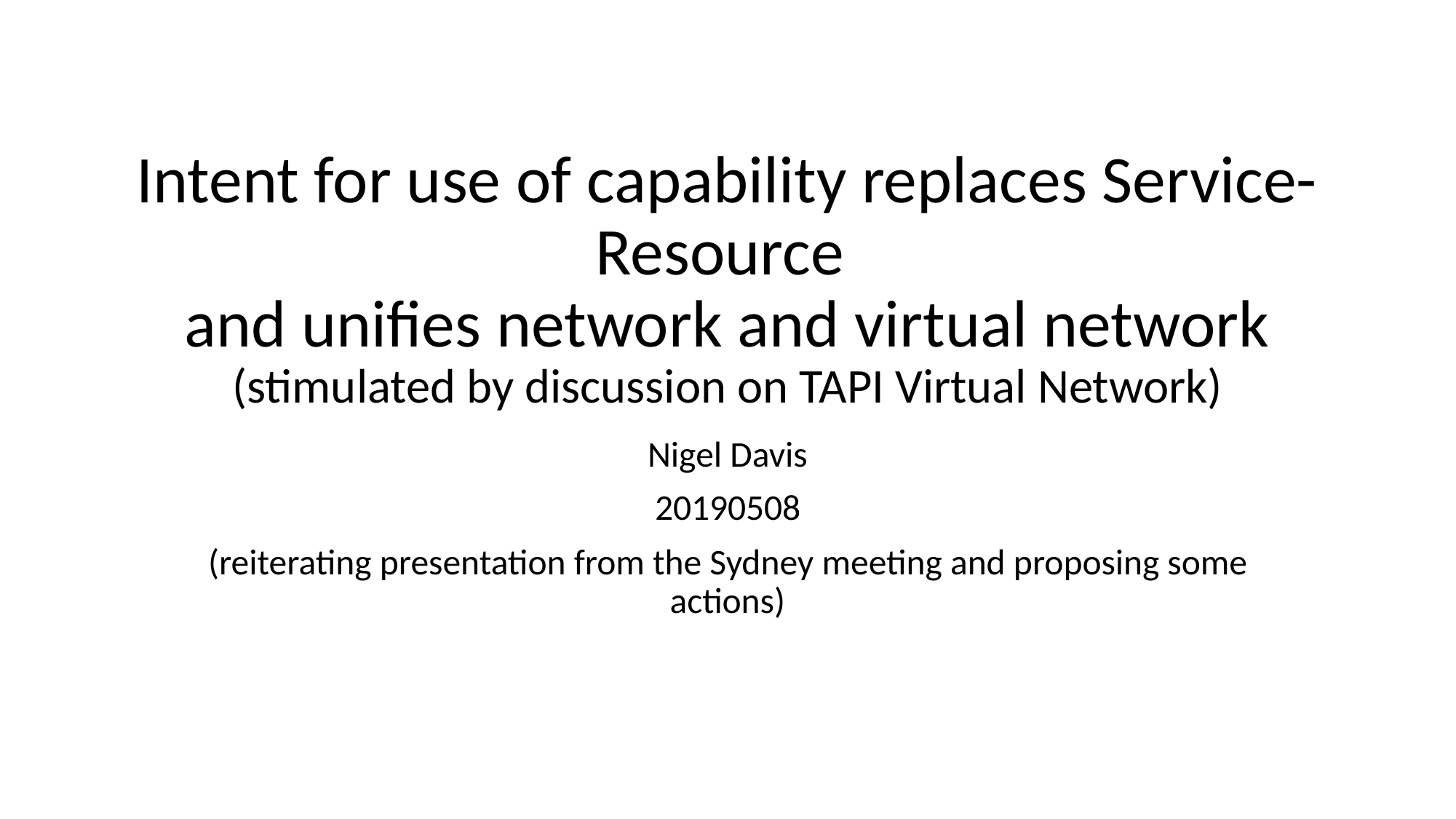

# Intent for use of capability replaces Service-Resource and unifies network and virtual network (stimulated by discussion on TAPI Virtual Network)
Nigel Davis
20190508
(reiterating presentation from the Sydney meeting and proposing some actions)